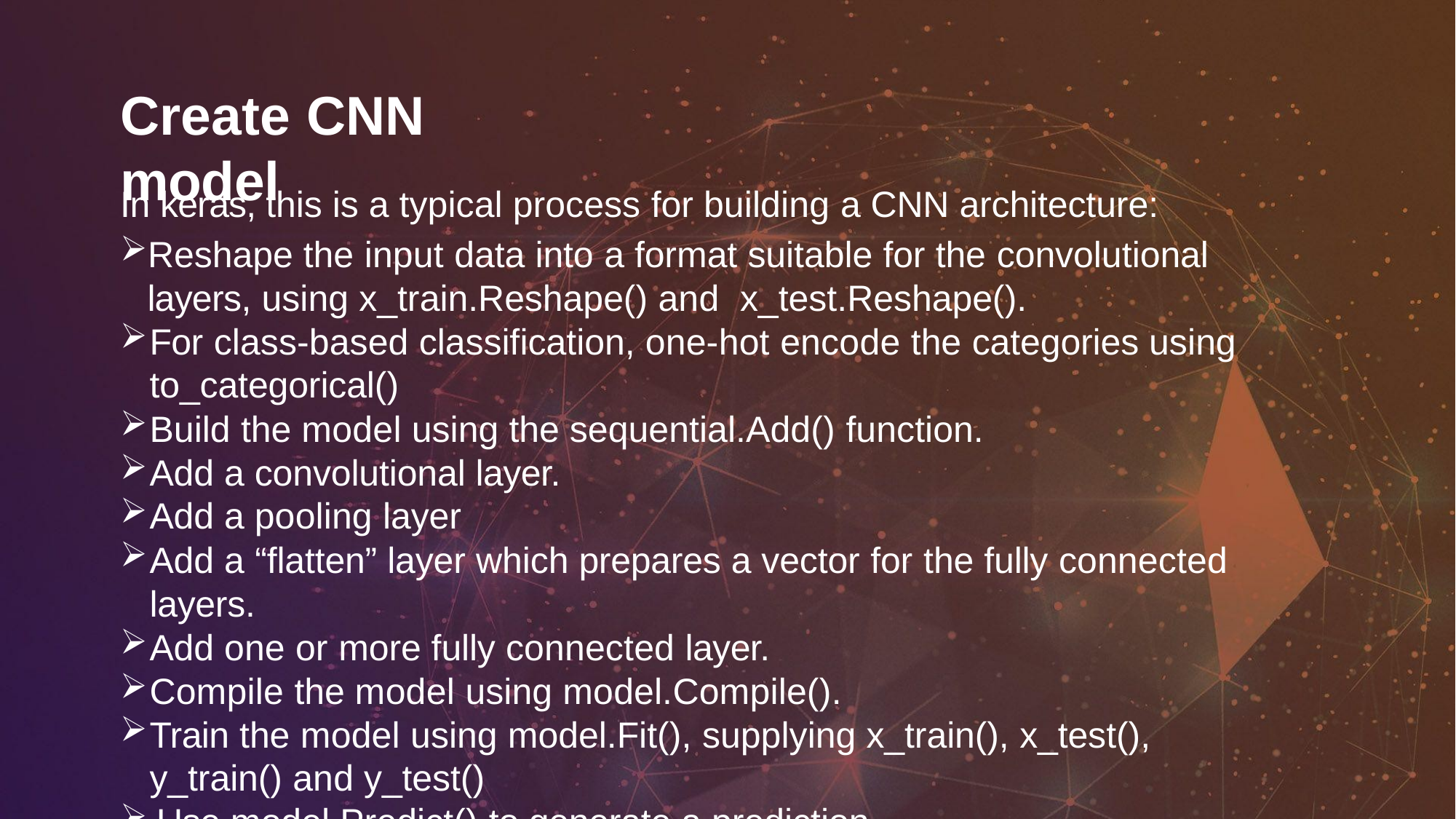

# Create CNN model
In keras, this is a typical process for building a CNN architecture:
Reshape the input data into a format suitable for the convolutional layers, using x_train.Reshape() and  x_test.Reshape().
For class-based classification, one-hot encode the categories using to_categorical()
Build the model using the sequential.Add() function.
Add a convolutional layer.
Add a pooling layer
Add a “flatten” layer which prepares a vector for the fully connected layers.
Add one or more fully connected layer.
Compile the model using model.Compile().
Train the model using model.Fit(), supplying x_train(), x_test(), y_train() and y_test()
Use model.Predict() to generate a prediction.